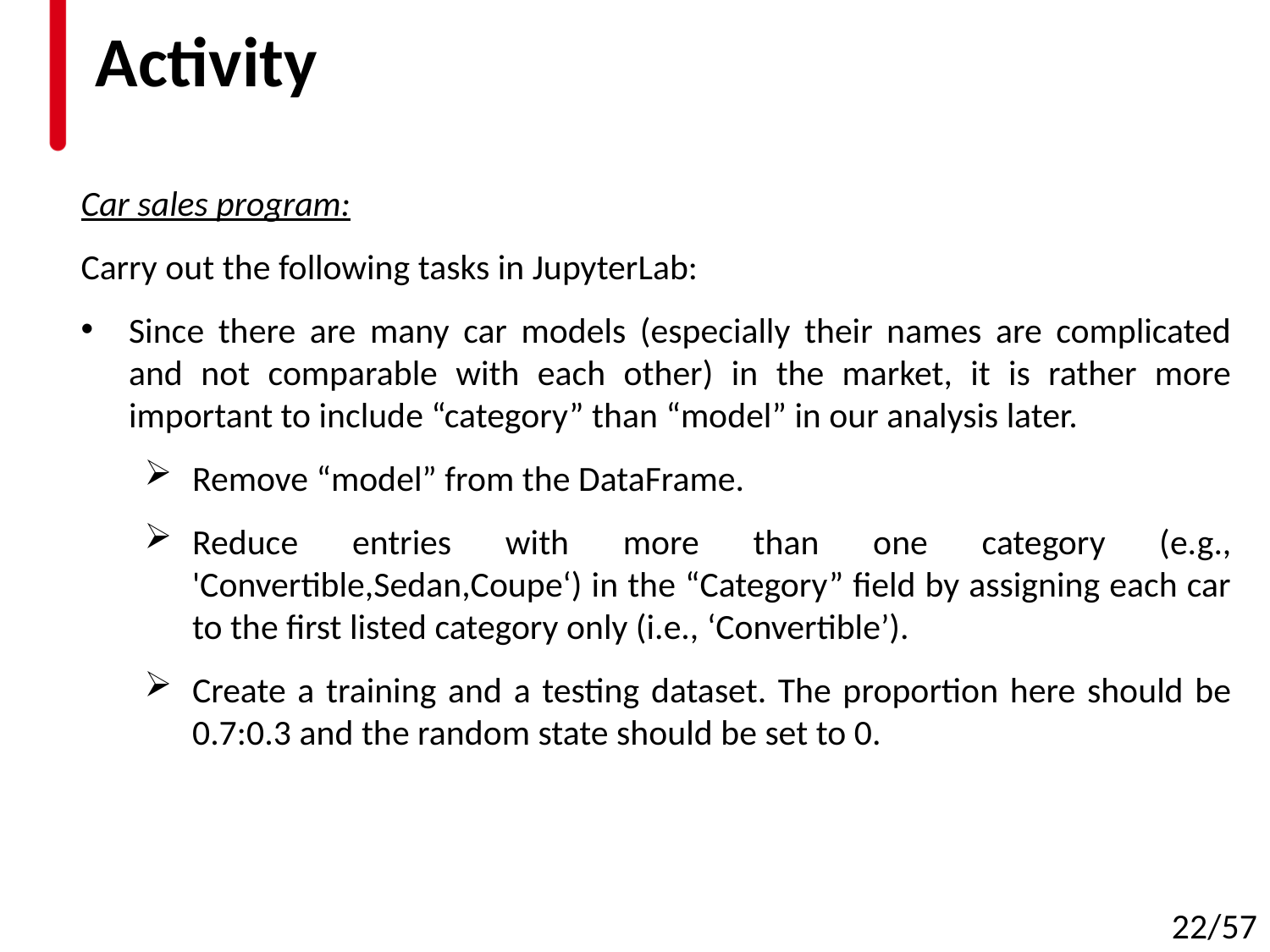

# Activity
Car sales program:
Carry out the following tasks in JupyterLab:
Since there are many car models (especially their names are complicated and not comparable with each other) in the market, it is rather more important to include “category” than “model” in our analysis later.
Remove “model” from the DataFrame.
Reduce entries with more than one category (e.g., 'Convertible,Sedan,Coupe‘) in the “Category” field by assigning each car to the first listed category only (i.e., ‘Convertible’).
Create a training and a testing dataset. The proportion here should be 0.7:0.3 and the random state should be set to 0.